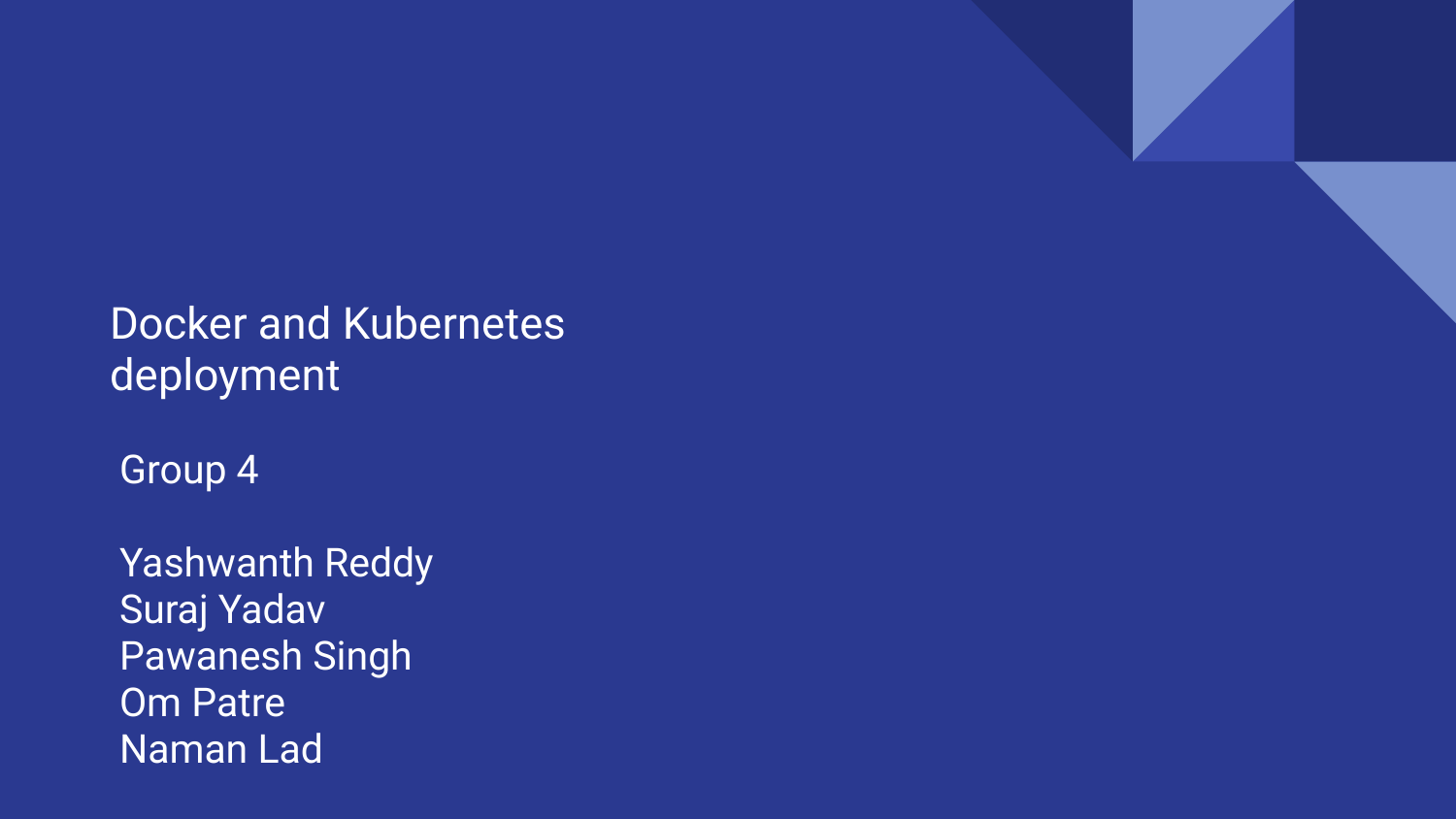

# Docker and Kubernetes
deployment
Group 4

Yashwanth Reddy
Suraj Yadav
Pawanesh Singh
Om Patre
Naman Lad